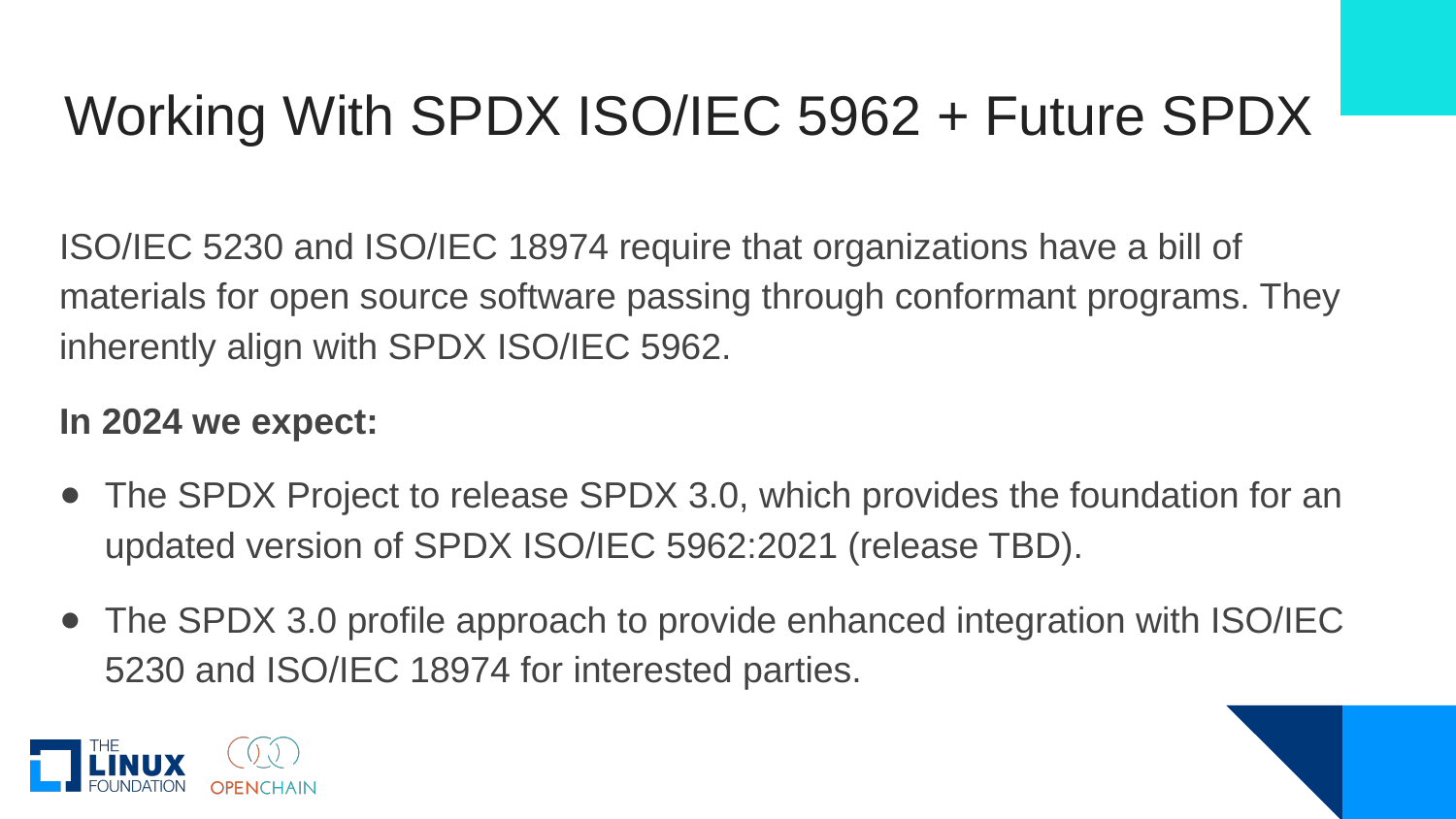

# Working With SPDX ISO/IEC 5962 + Future SPDX
ISO/IEC 5230 and ISO/IEC 18974 require that organizations have a bill of materials for open source software passing through conformant programs. They inherently align with SPDX ISO/IEC 5962.
In 2024 we expect:
The SPDX Project to release SPDX 3.0, which provides the foundation for an updated version of SPDX ISO/IEC 5962:2021 (release TBD).
The SPDX 3.0 profile approach to provide enhanced integration with ISO/IEC 5230 and ISO/IEC 18974 for interested parties.